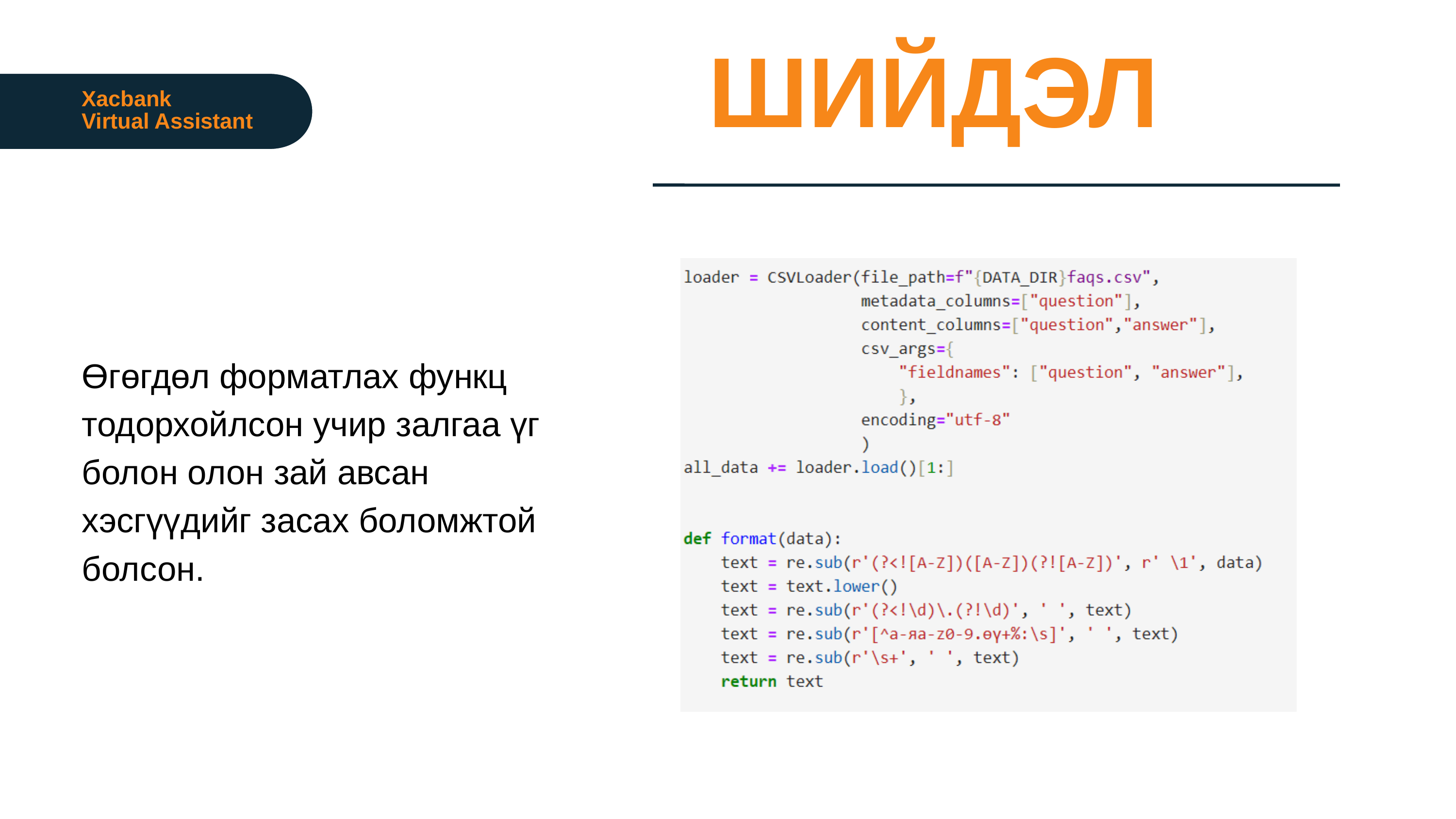

ШИЙДЭЛ
Xacbank
Virtual Assistant

Өгөгдөл форматлах функц тодорхойлсон учир залгаа үг болон олон зай авсан хэсгүүдийг засах боломжтой болсон.